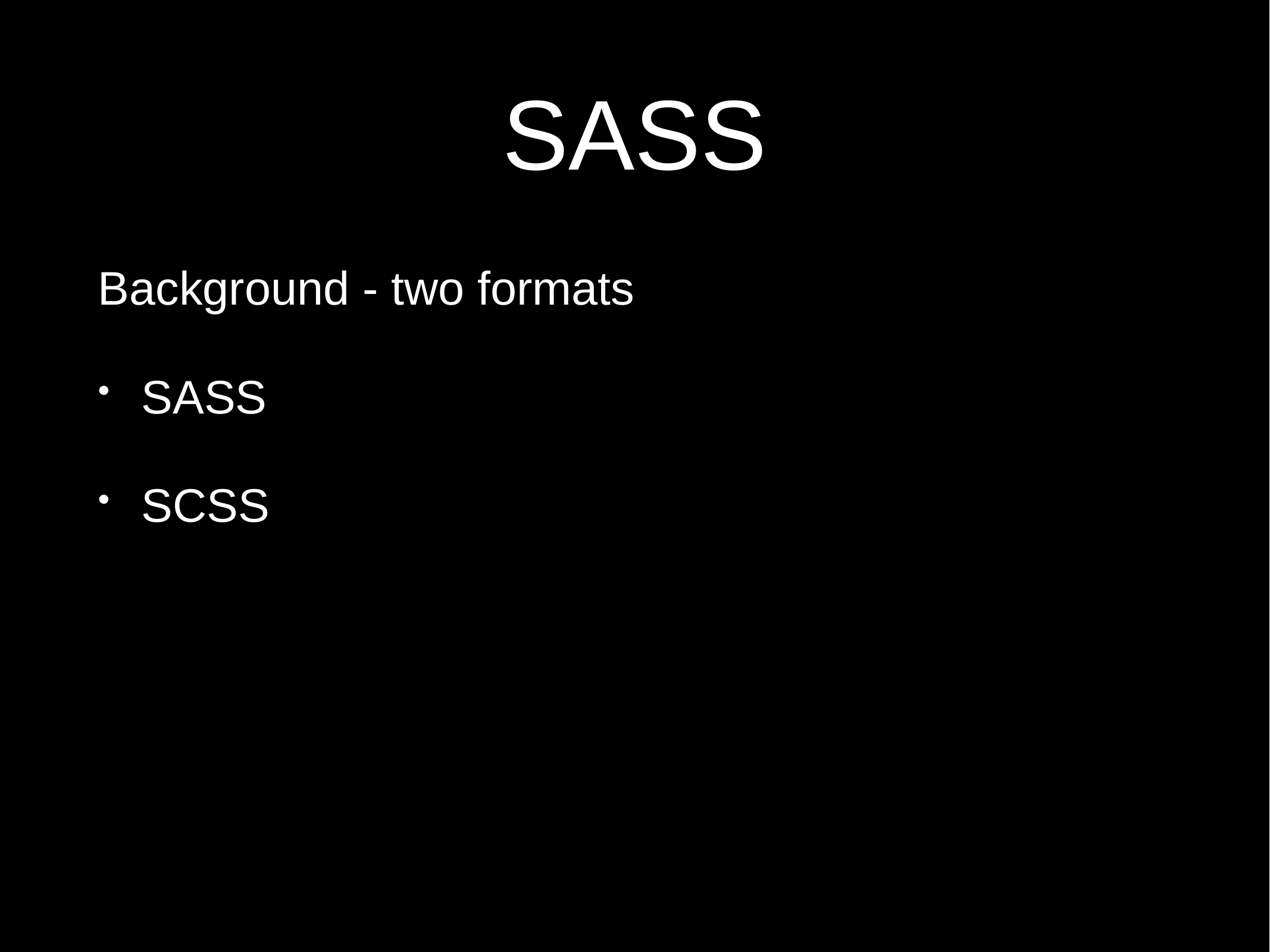

# SASS
Background - two formats
SASS
SCSS